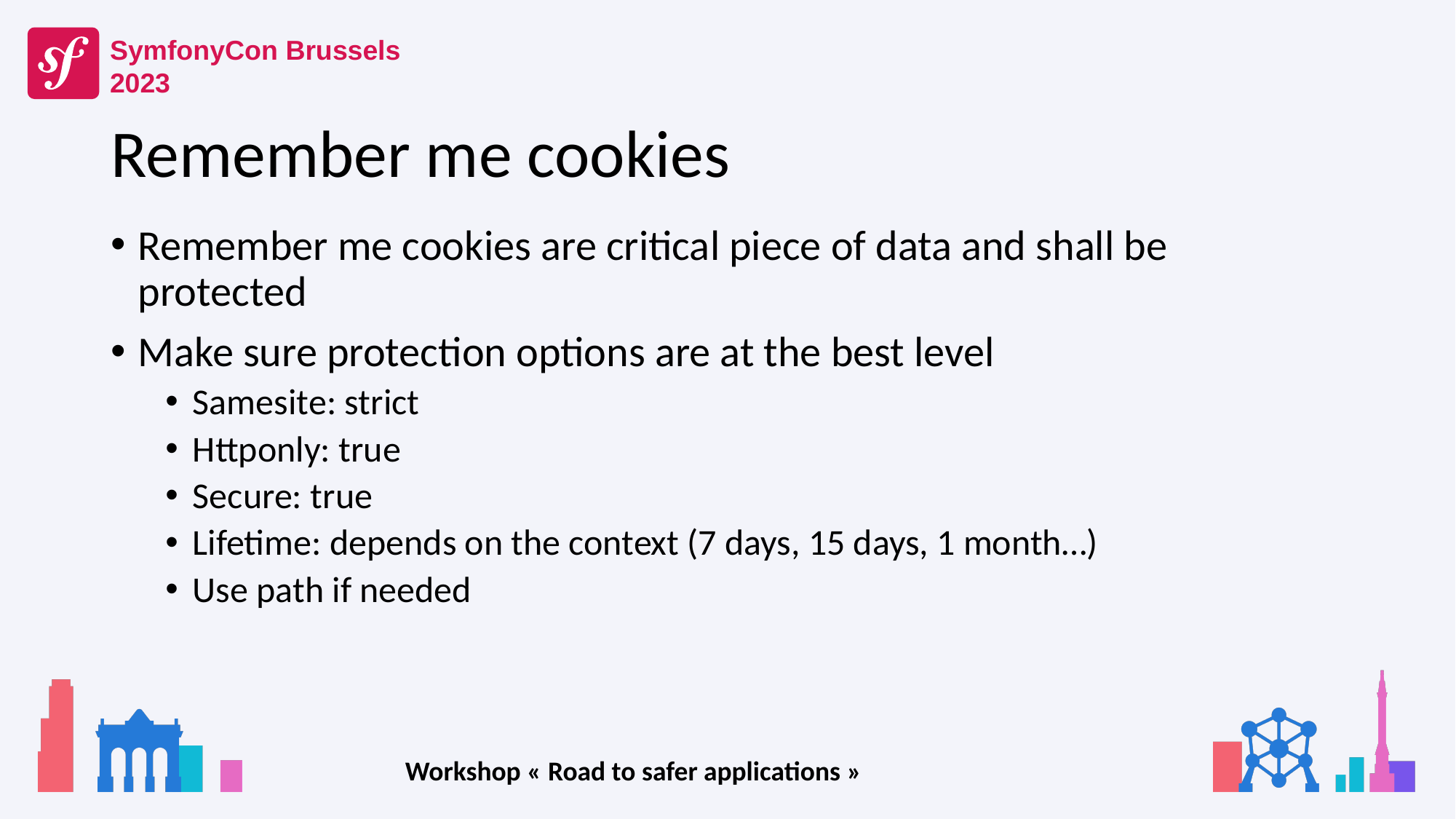

# Remember me cookies
Remember me cookies are critical piece of data and shall be protected
Make sure protection options are at the best level
Samesite: strict
Httponly: true
Secure: true
Lifetime: depends on the context (7 days, 15 days, 1 month…)
Use path if needed